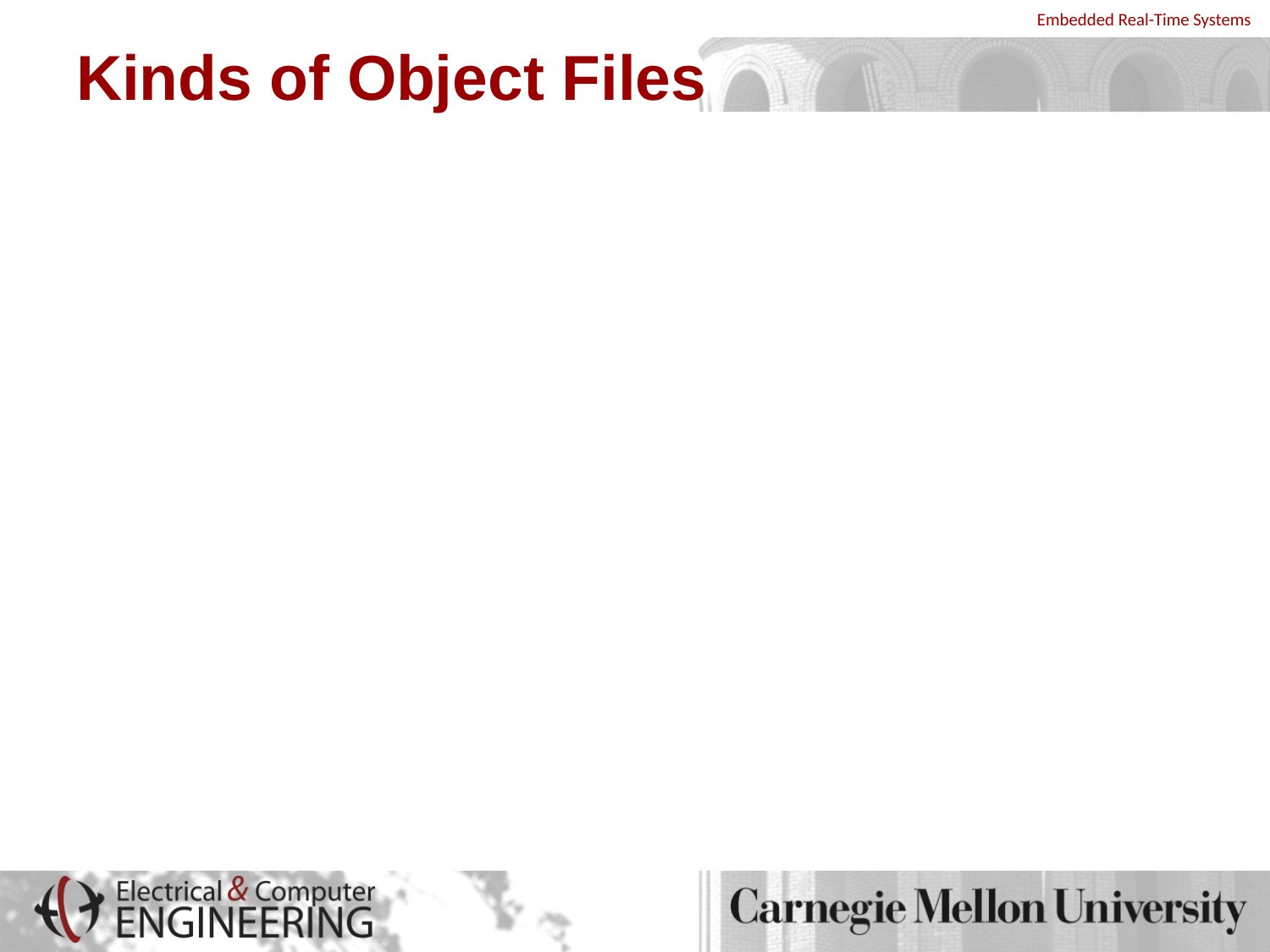

# Kinds of Object Files
Three main types of object files
Re-locatable file: Code and data suitable for linking with other object files to create an executable or a shared object file
Executable file: Program suitable for execution
Shared object file (also called “Dynamically linked library”): Special type of re-locatable object file that can be loaded into memory and linked dynamically
First, the linker may process it with other re-locatable and shared object files to create another object file
Second, the dynamic linker combines it with an executable file and other shared objects to create a process image

Compilers and assemblers generate re-locatable object files
Linkers generate executable object files